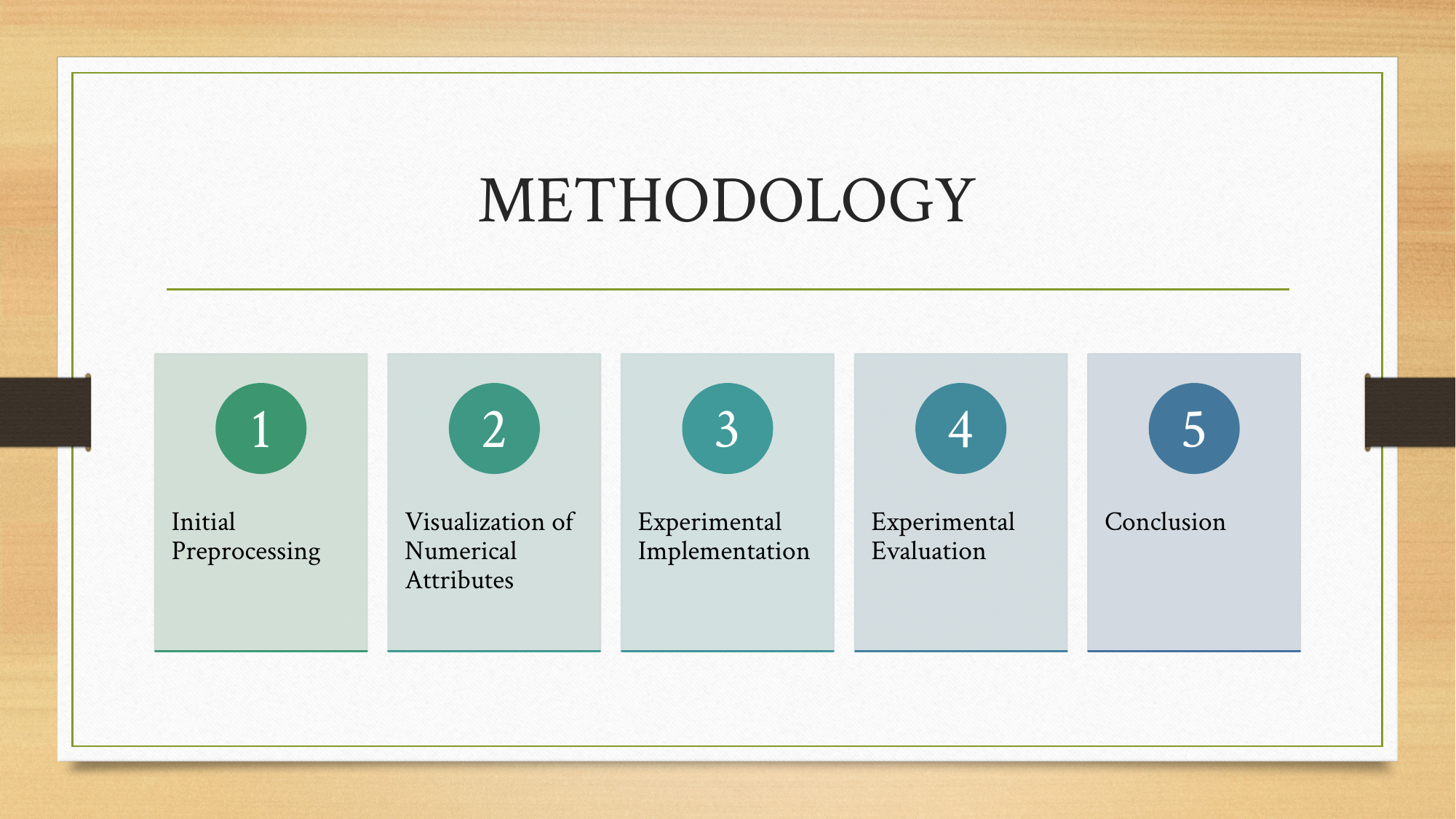

# METHODOLOGY
Initial Preprocessing
1
Visualization of Numerical Attributes
2
Experimental Implementation
3
Experimental Evaluation
4
Conclusion
5